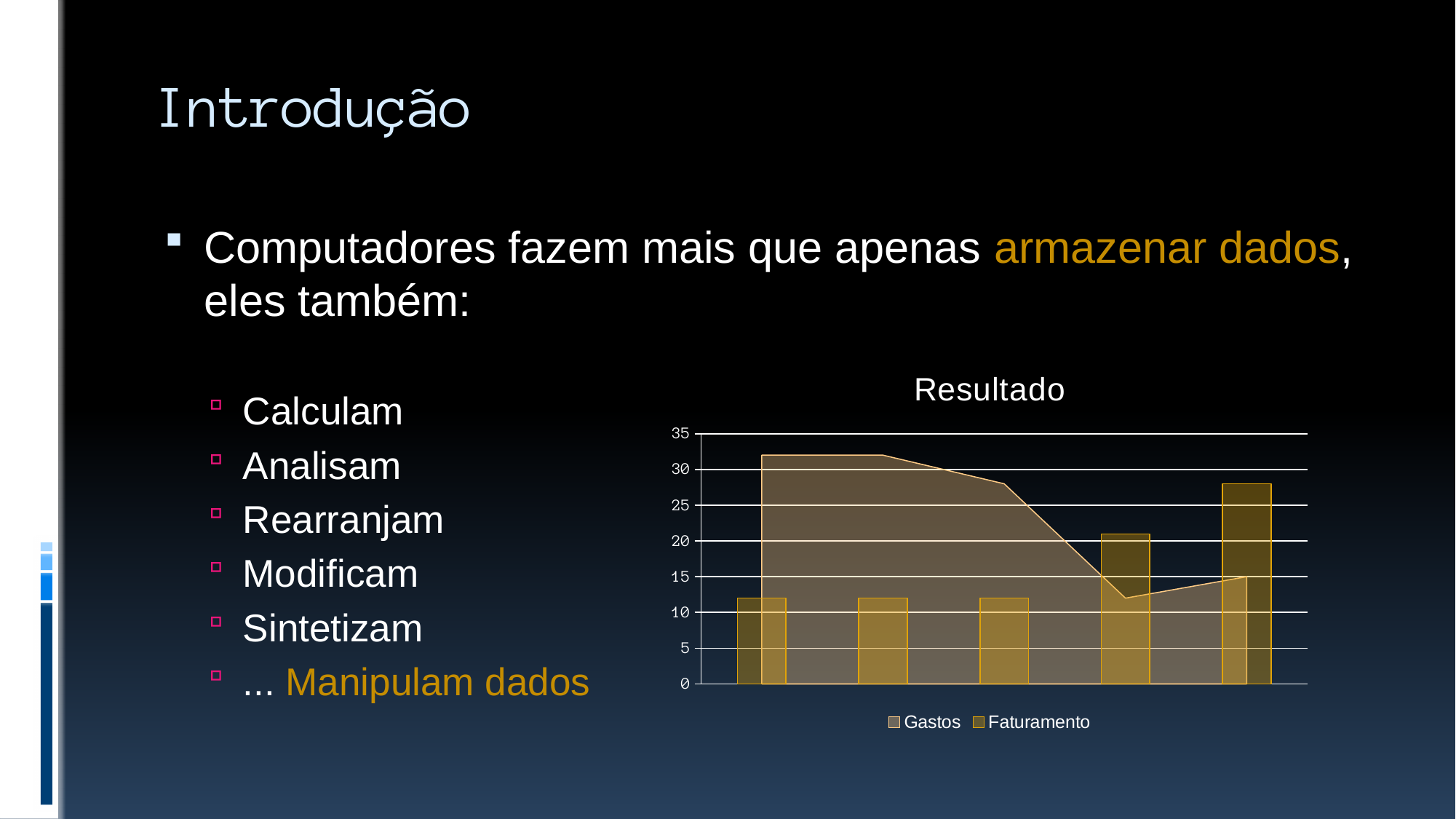

# Introdução
Computadores fazem mais que apenas armazenar dados,
eles também:
Calculam
Analisam
Rearranjam
Modificam
Sintetizam
... Manipulam dados

### Chart: Resultado

| Category | Gastos | Faturamento |
|---|---|---|
| 42009 | 32.0 | 12.0 |
| 42010 | 32.0 | 12.0 |
| 42011 | 28.0 | 12.0 |
| 42012 | 12.0 | 21.0 |
| 42013 | 15.0 | 28.0 |